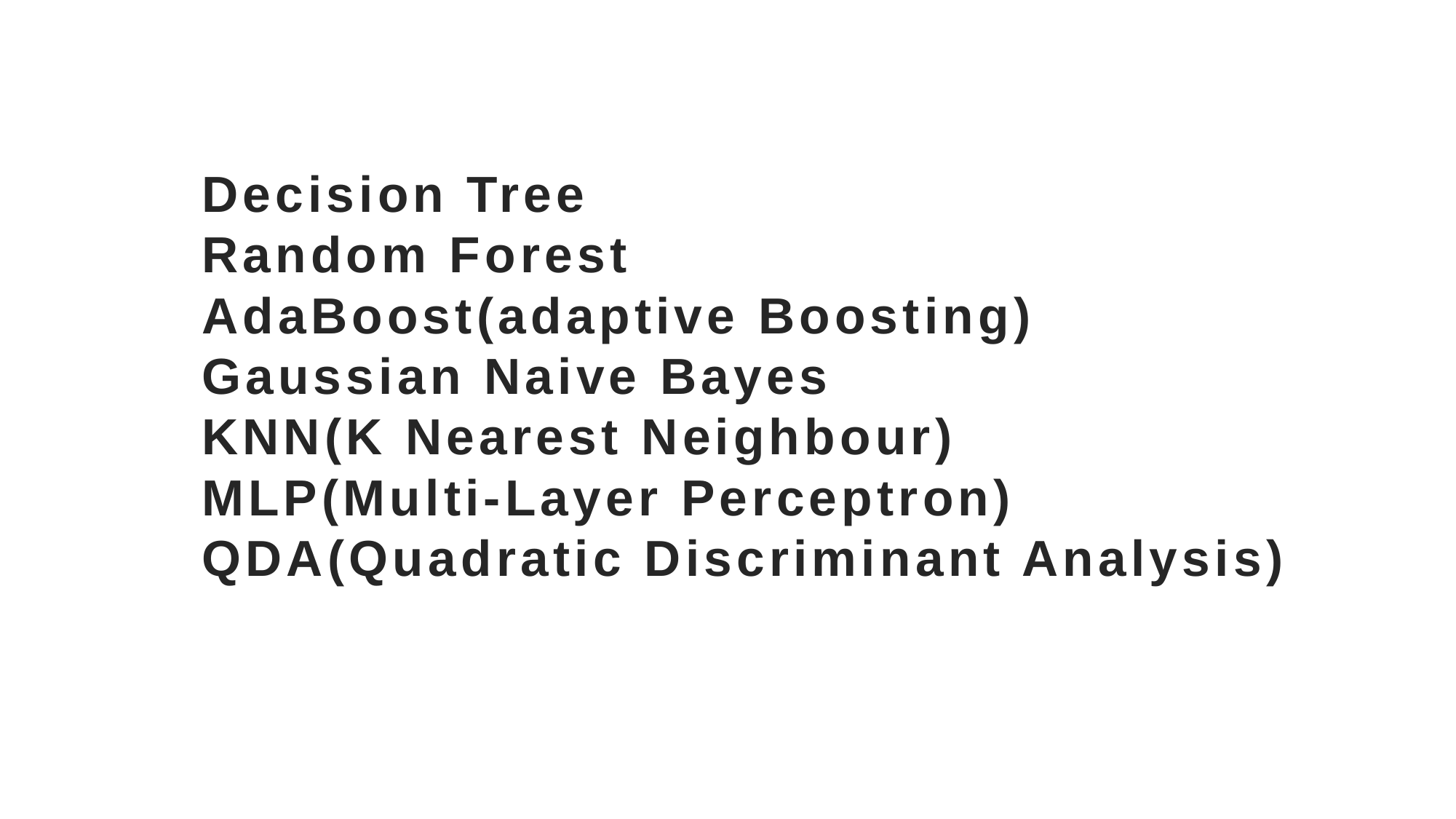

# Decision Tree Random Forest AdaBoost(adaptive Boosting) Gaussian Naive Bayes KNN(K Nearest Neighbour) MLP(Multi-Layer Perceptron) QDA(Quadratic Discriminant Analysis)